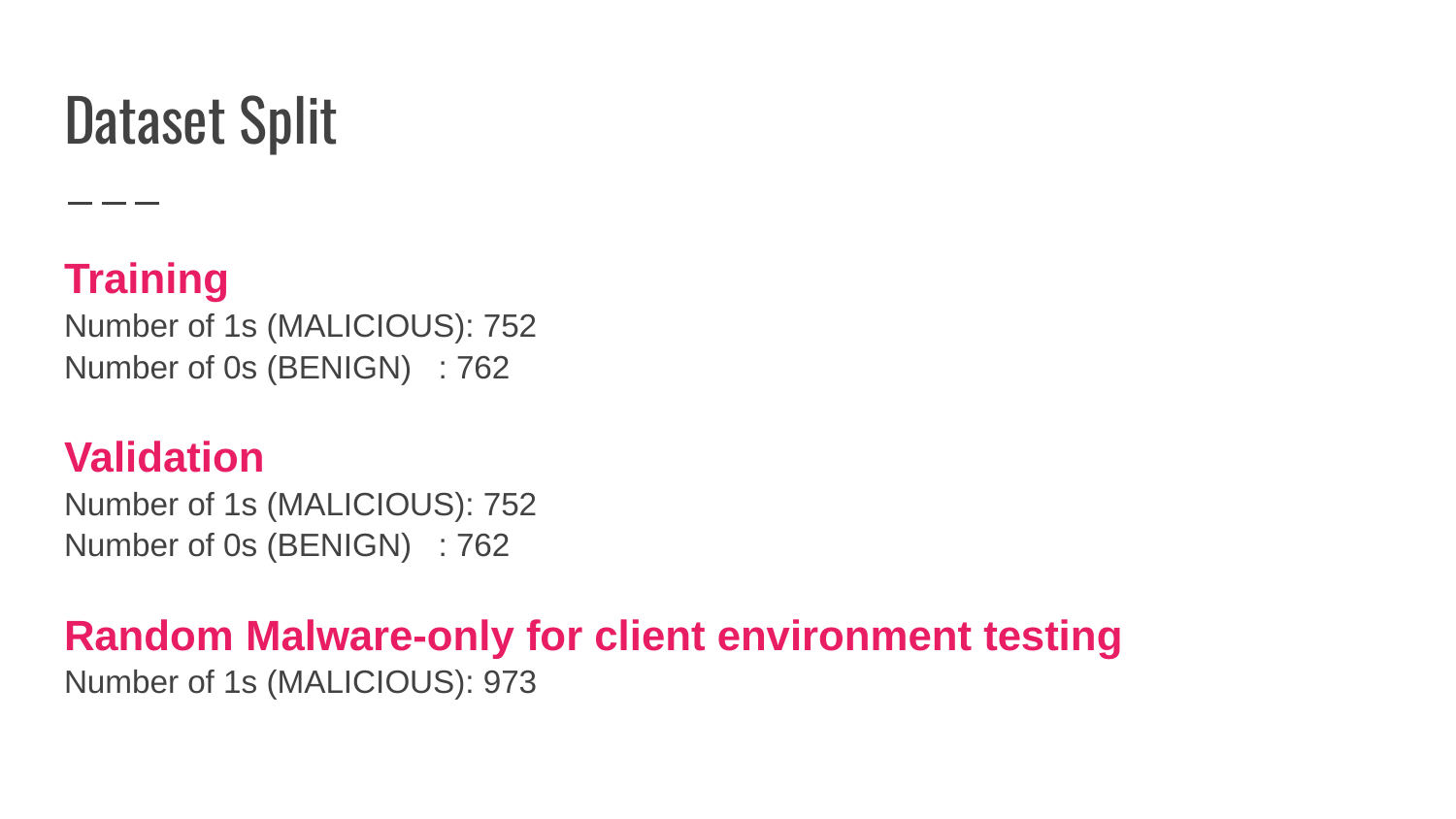

# Dataset Split
Training
Number of 1s (MALICIOUS): 752
Number of 0s (BENIGN)   : 762

Validation
Number of 1s (MALICIOUS): 752
Number of 0s (BENIGN)   : 762

Random Malware-only for client environment testing
Number of 1s (MALICIOUS): 973